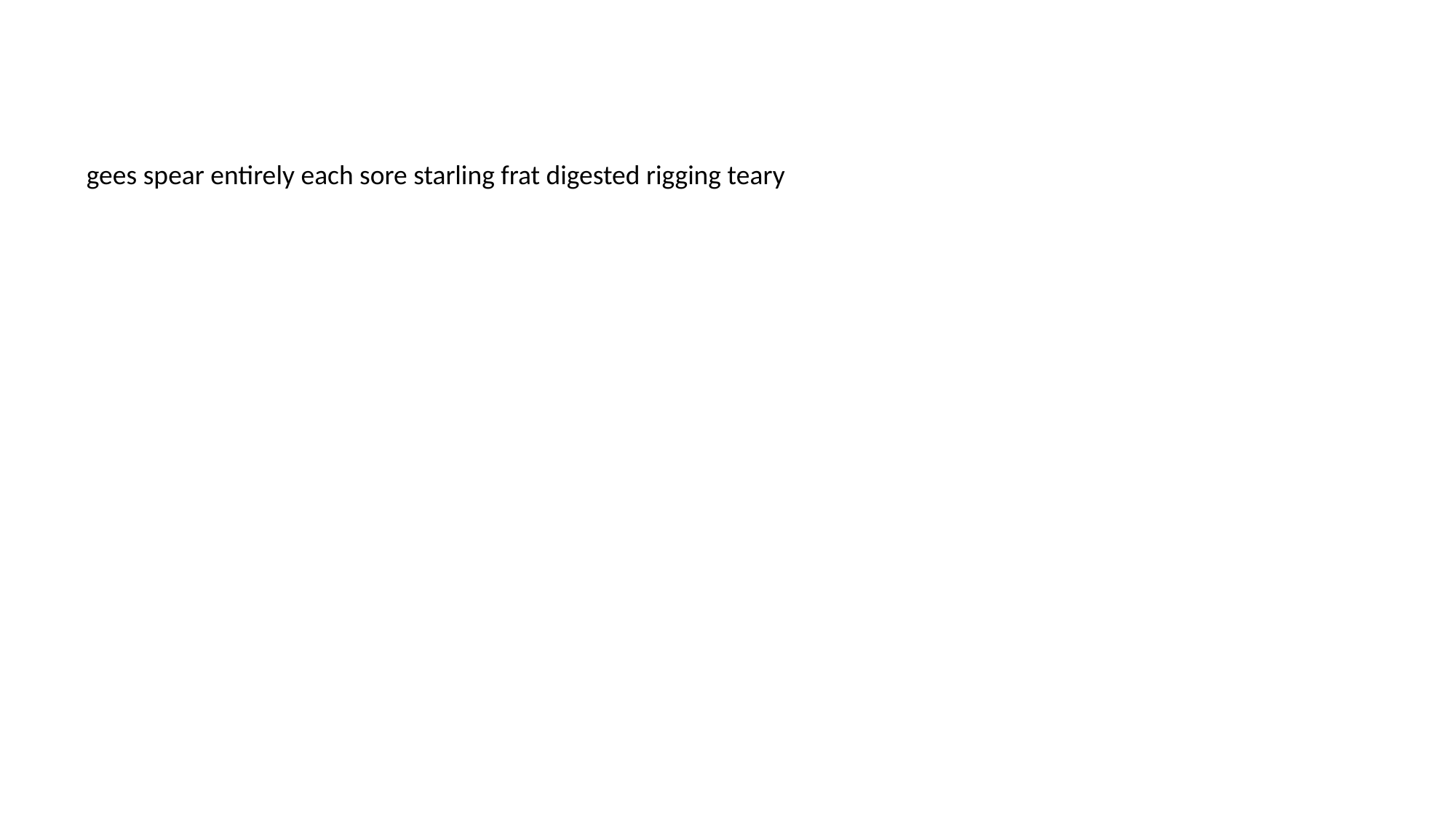

#
gees spear entirely each sore starling frat digested rigging teary